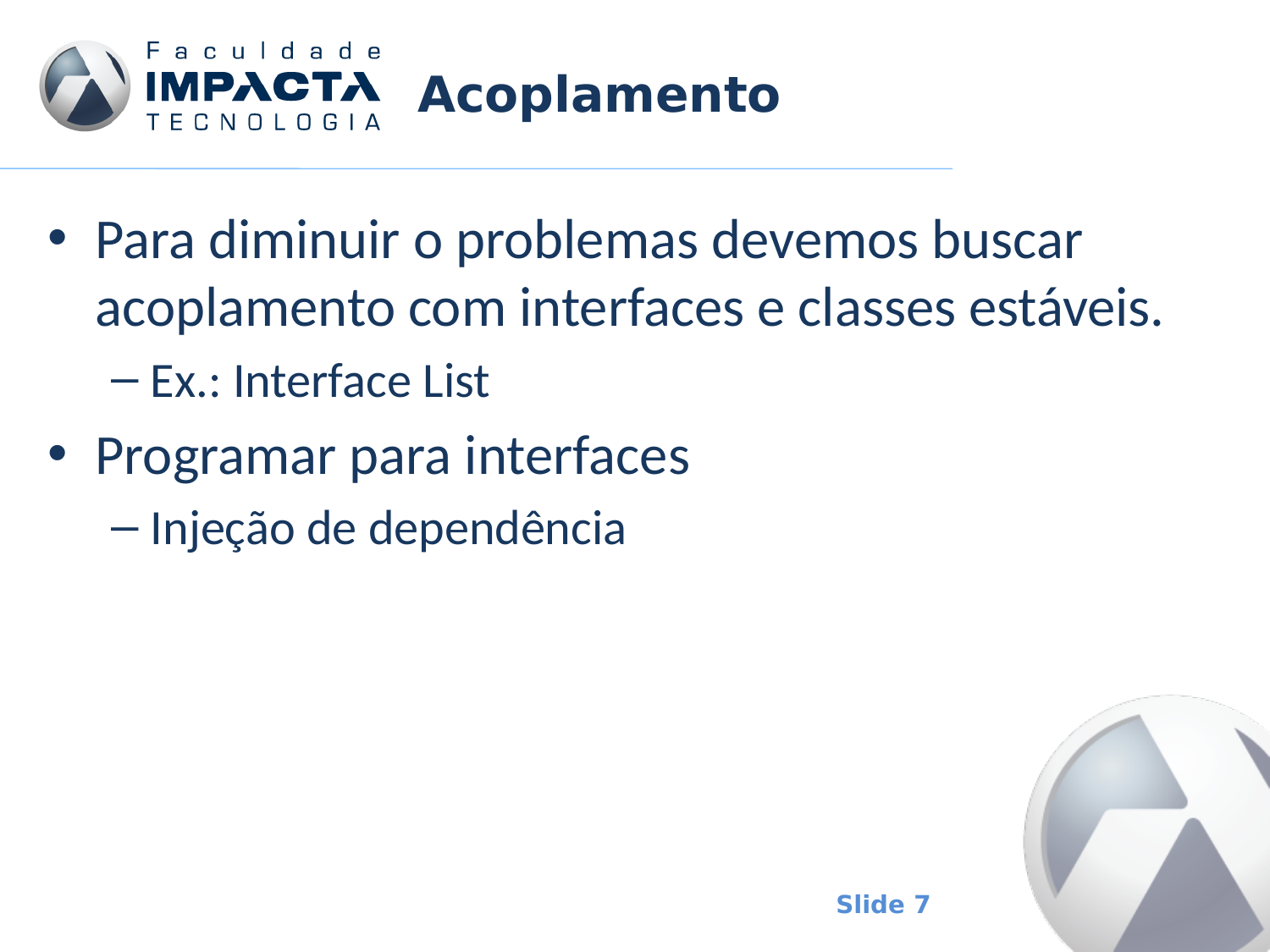

# Acoplamento
Para diminuir o problemas devemos buscar acoplamento com interfaces e classes estáveis.
Ex.: Interface List
Programar para interfaces
Injeção de dependência